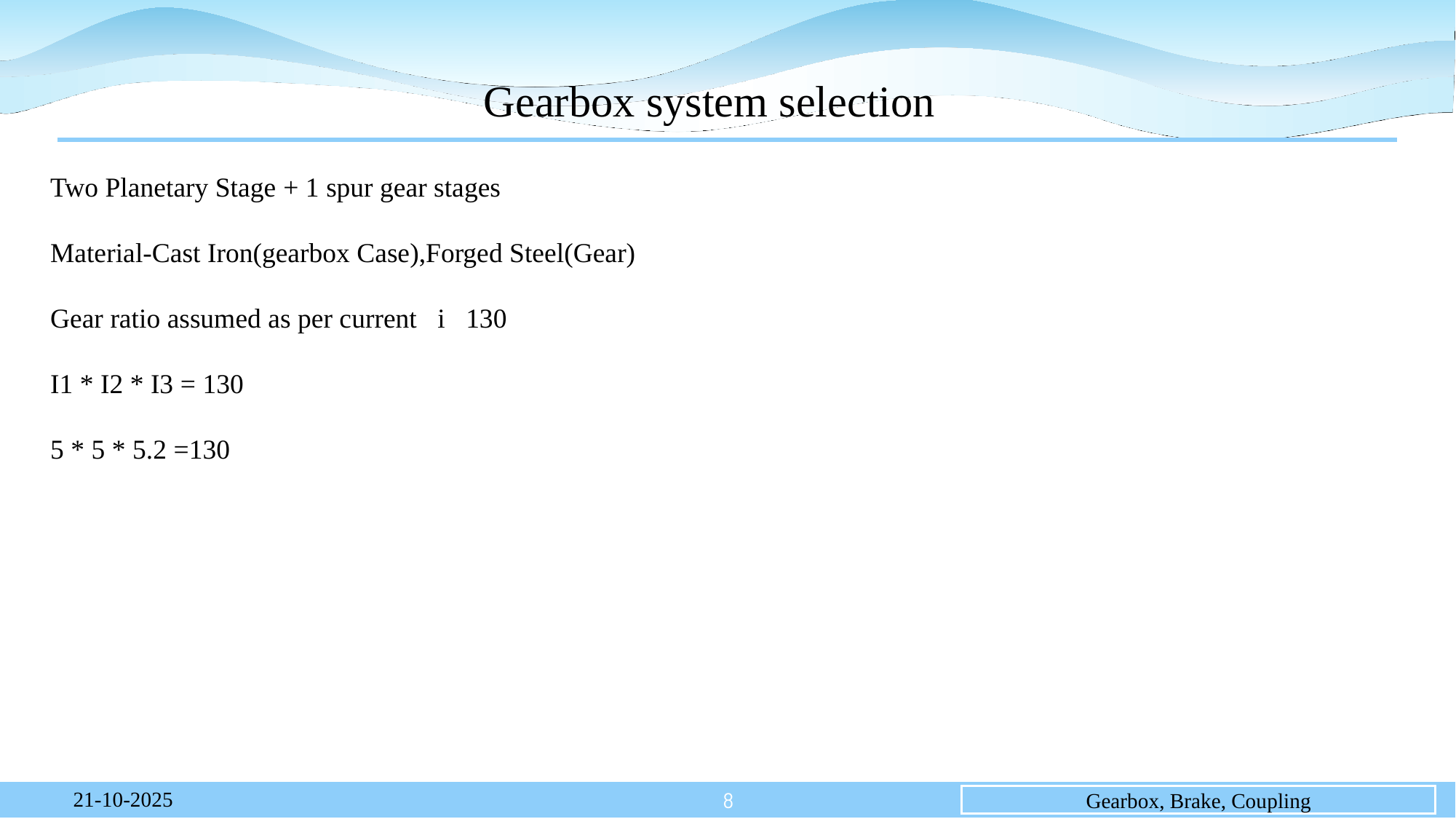

# Gearbox system selection

Two Planetary Stage​ + 1 spur gear stages
​
Material-Cast Iron(gearbox Case),Forged Steel(Gear)​

Gear ratio assumed as per current   i   130

I1 * I2 * I3 = 130

5 * 5 * 5.2 =130

​
​
​
​
​
8
21-10-2025

Gearbox, Brake, Coupling